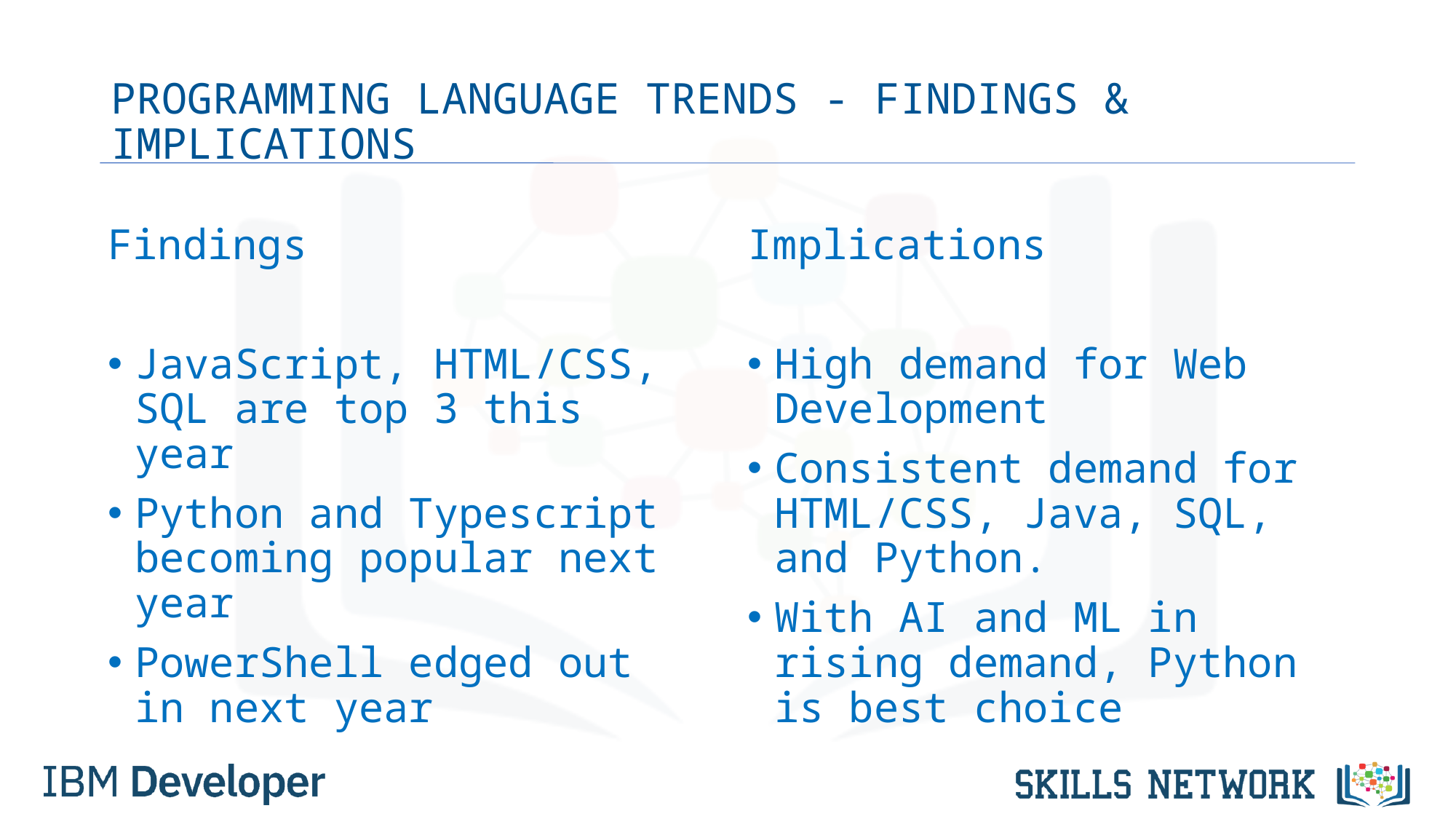

# PROGRAMMING LANGUAGE TRENDS - FINDINGS & IMPLICATIONS
Findings

JavaScript, HTML/CSS, SQL are top 3 this year
Python and Typescript becoming popular next year
PowerShell edged out in next year

Implications

High demand for Web Development
Consistent demand for HTML/CSS, Java, SQL, and Python.
With AI and ML in rising demand, Python is best choice